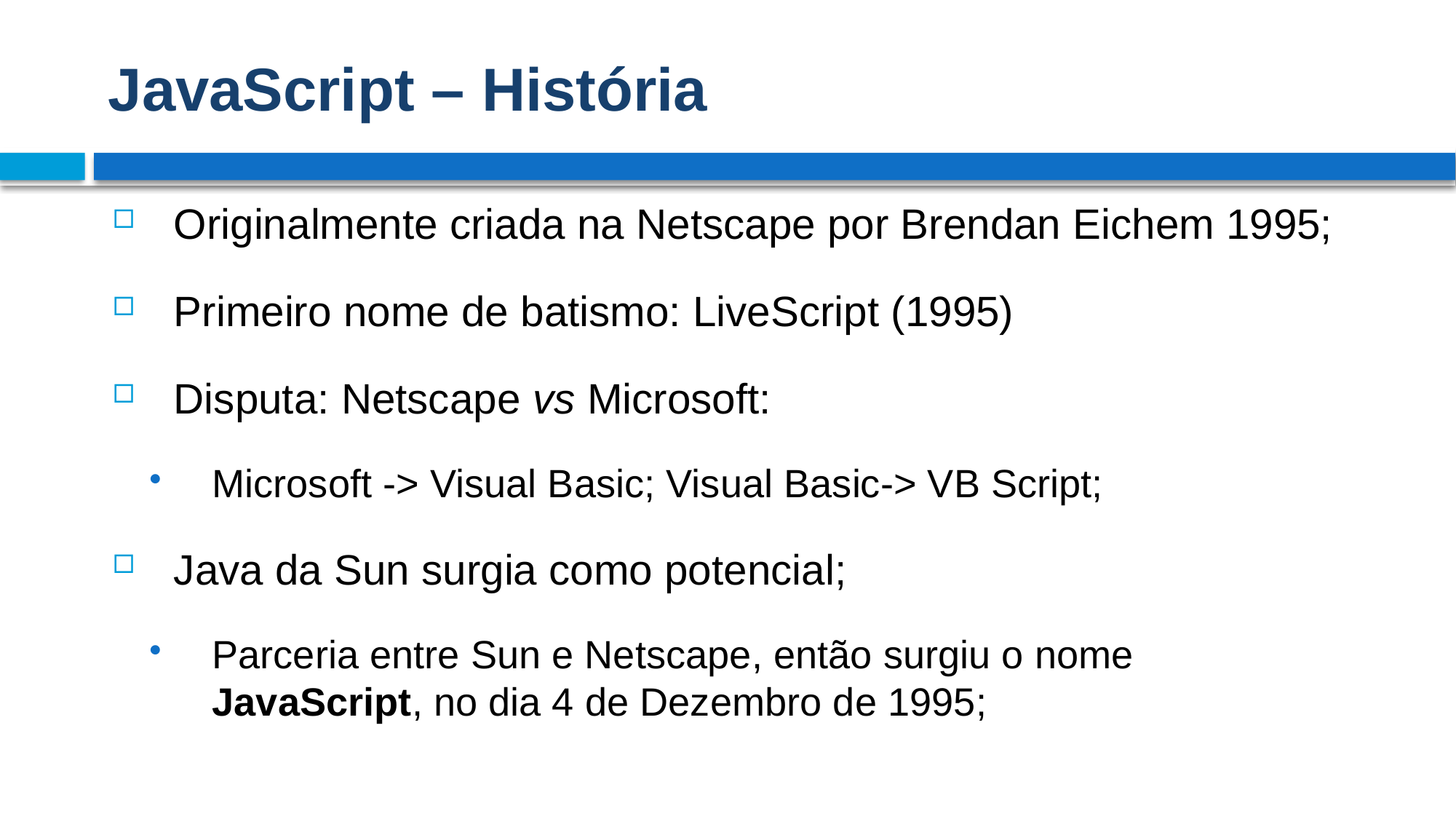

# JavaScript – História
5
Originalmente criada na Netscape por Brendan Eichem 1995;
Primeiro nome de batismo: LiveScript (1995)
Disputa: Netscape vs Microsoft:
Microsoft -> Visual Basic; Visual Basic-> VB Script;
Java da Sun surgia como potencial;
Parceria entre Sun e Netscape, então surgiu o nome JavaScript, no dia 4 de Dezembro de 1995;